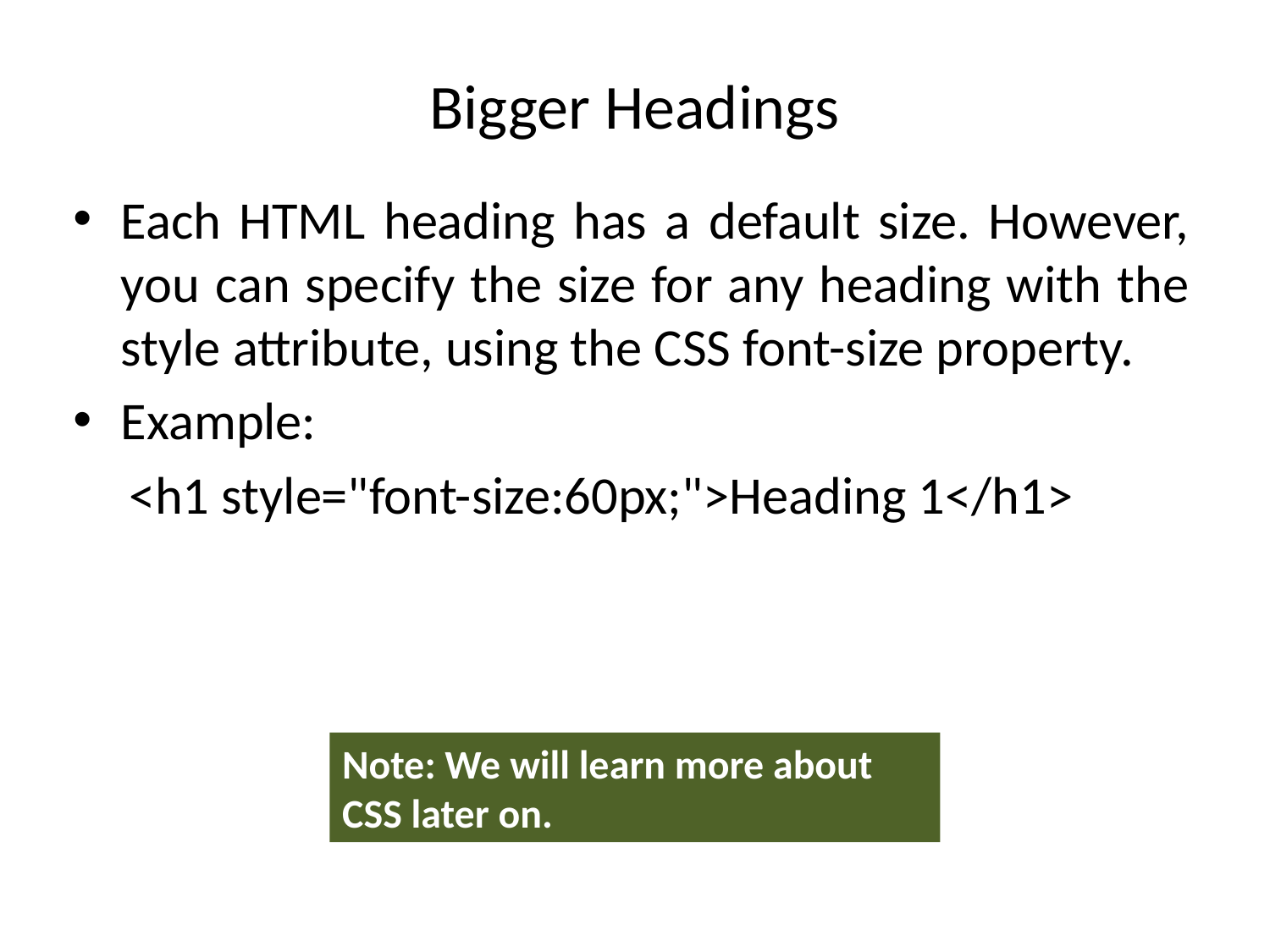

# Bigger Headings
Each HTML heading has a default size. However, you can specify the size for any heading with the style attribute, using the CSS font-size property.
Example:
<h1 style="font-size:60px;">Heading 1</h1>

Note: We will learn more about CSS later on.